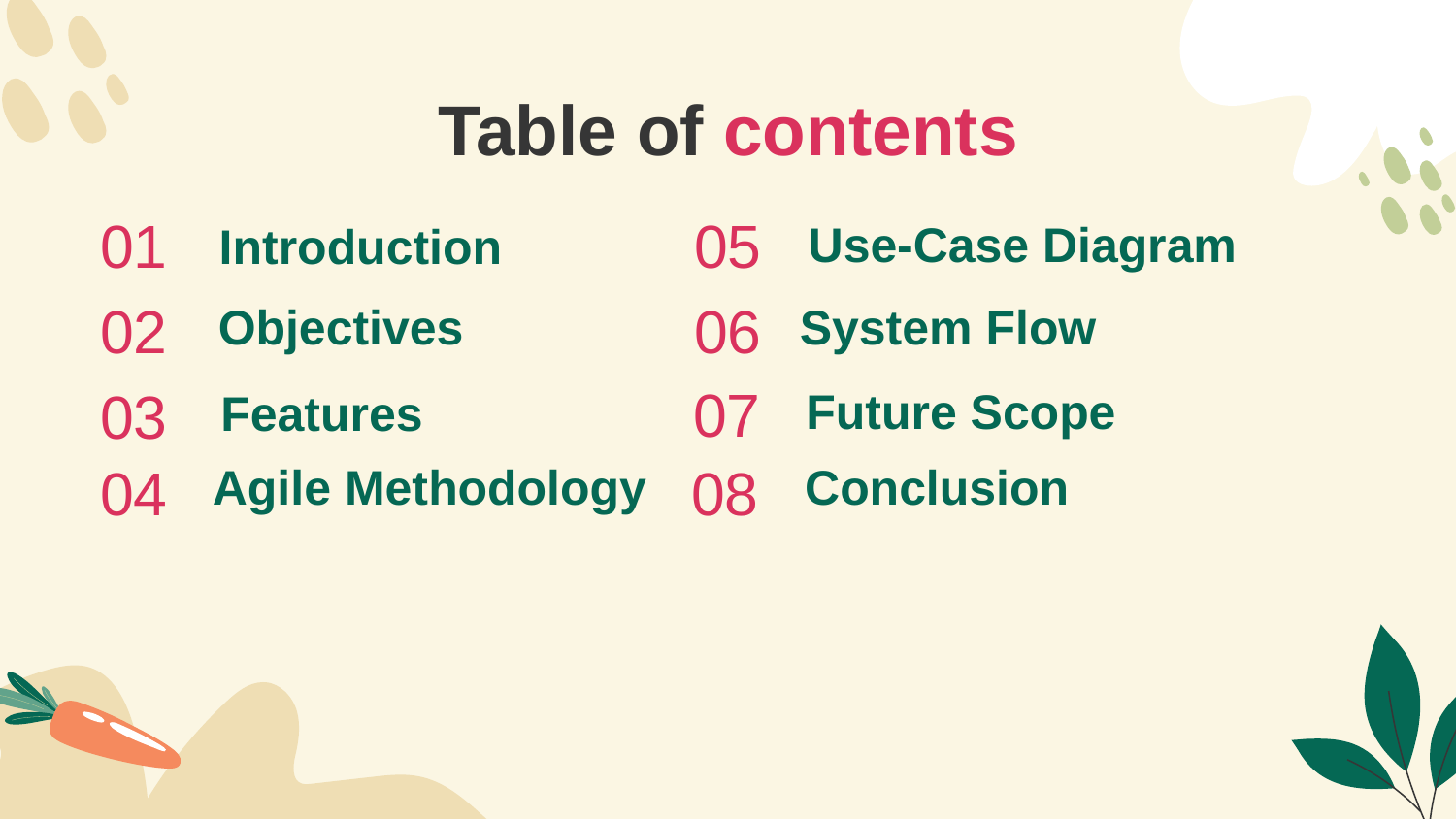

# Table of contents
01
05
Use-Case Diagram
Introduction
02
06
Objectives
System Flow
07
03
Future Scope
Features
04
08
Agile Methodology
Conclusion